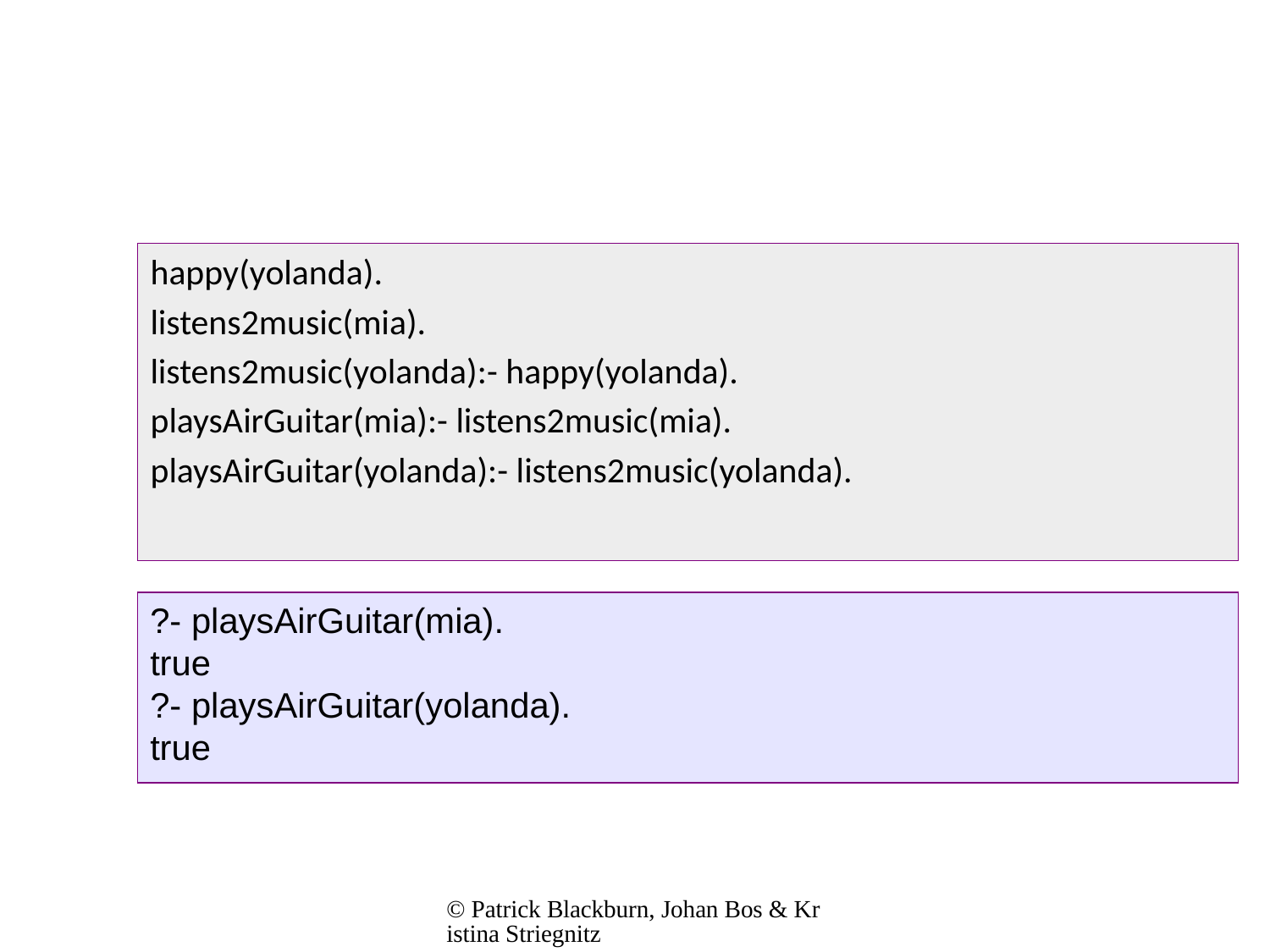

#
happy(yolanda).
listens2music(mia).
listens2music(yolanda):- happy(yolanda).
playsAirGuitar(mia):- listens2music(mia).
playsAirGuitar(yolanda):- listens2music(yolanda).

?- playsAirGuitar(mia).
true
?- playsAirGuitar(yolanda).
true

© Patrick Blackburn, Johan Bos & Kristina Striegnitz